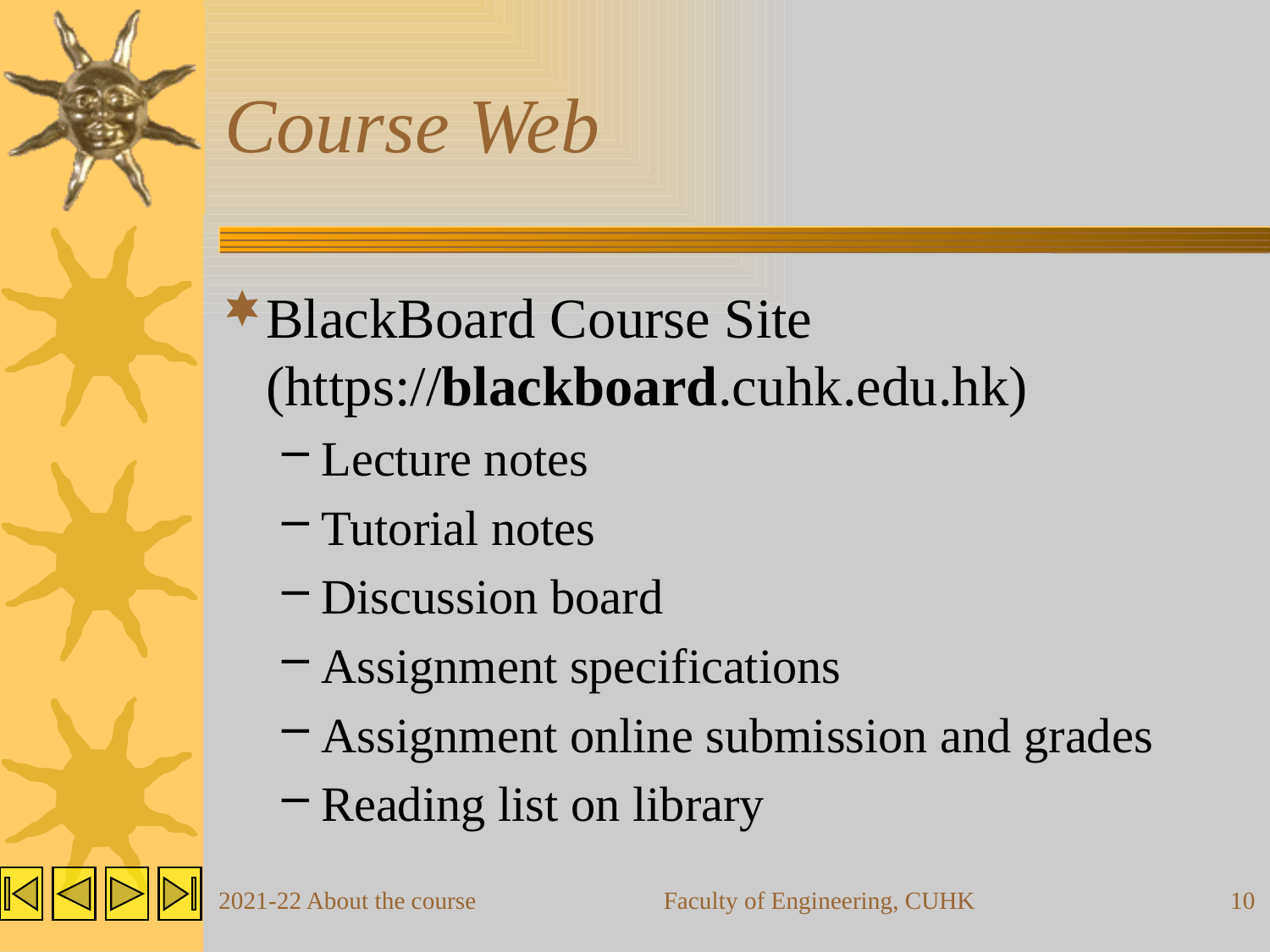

# Course Web
BlackBoard Course Site (https://blackboard.cuhk.edu.hk)
Lecture notes
Tutorial notes
Discussion board
Assignment specifications
Assignment online submission and grades
Reading list on library
2021-22 About the course
Faculty of Engineering, CUHK
10